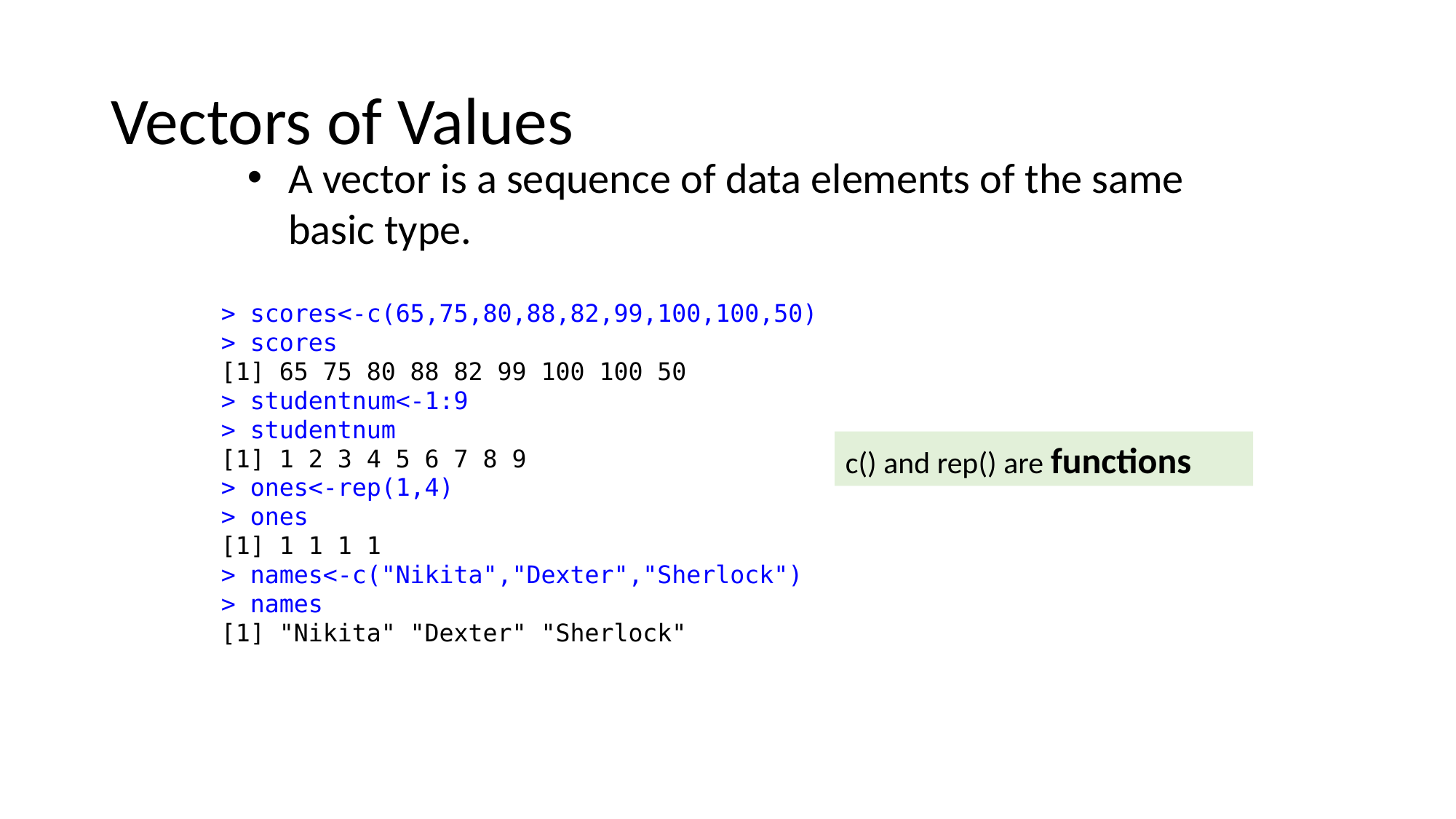

# Vectors of Values
A vector is a sequence of data elements of the same basic type.
> scores<-c(65,75,80,88,82,99,100,100,50)
> scores
[1] 65 75 80 88 82 99 100 100 50
> studentnum<-1:9
> studentnum
[1] 1 2 3 4 5 6 7 8 9
> ones<-rep(1,4)
> ones
[1] 1 1 1 1
> names<-c("Nikita","Dexter","Sherlock")
> names
[1] "Nikita" "Dexter" "Sherlock"
c() and rep() are functions